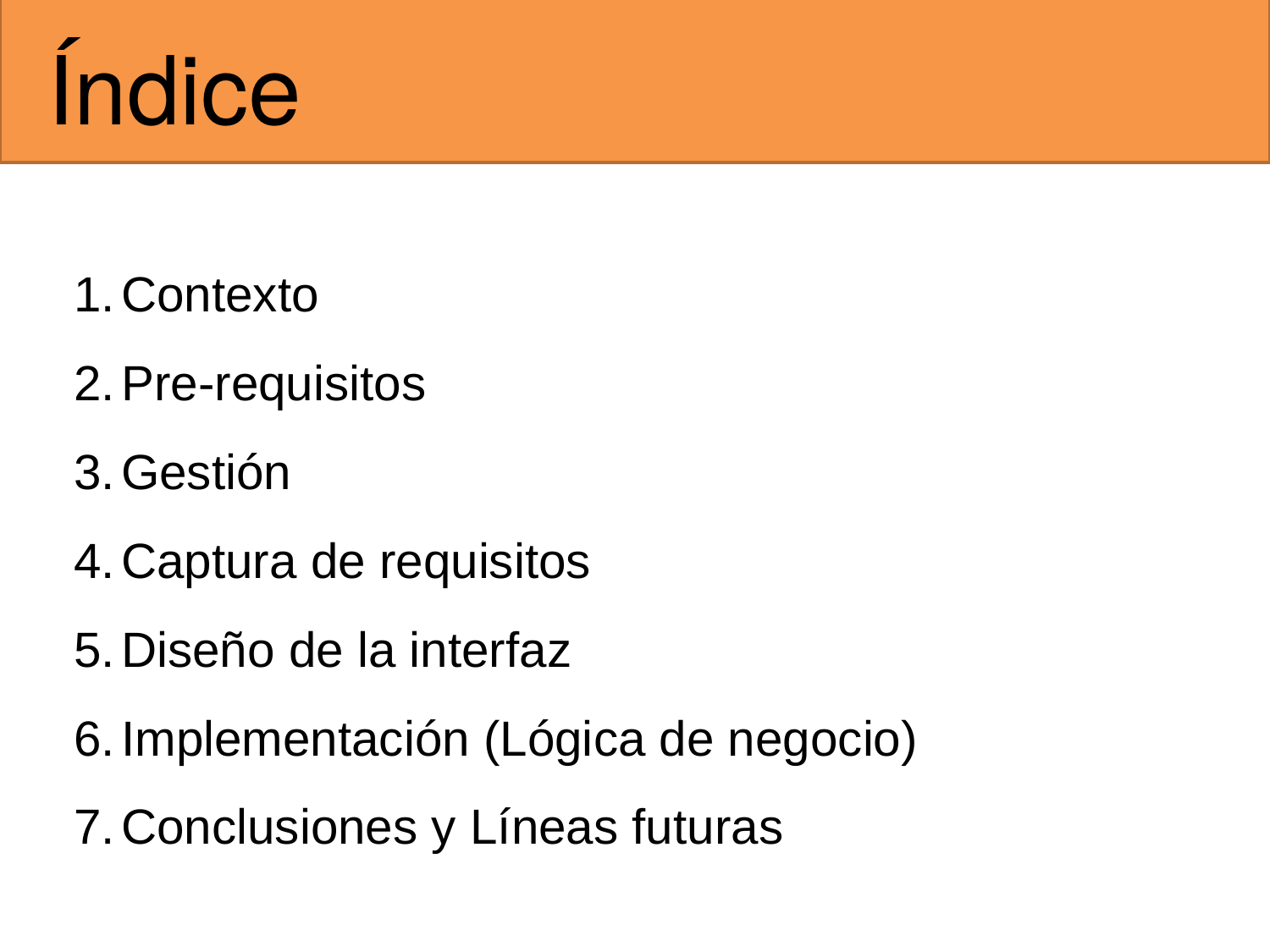

# Índice
Contexto
Pre-requisitos
Gestión
Captura de requisitos
Diseño de la interfaz
Implementación (Lógica de negocio)
Conclusiones y Líneas futuras